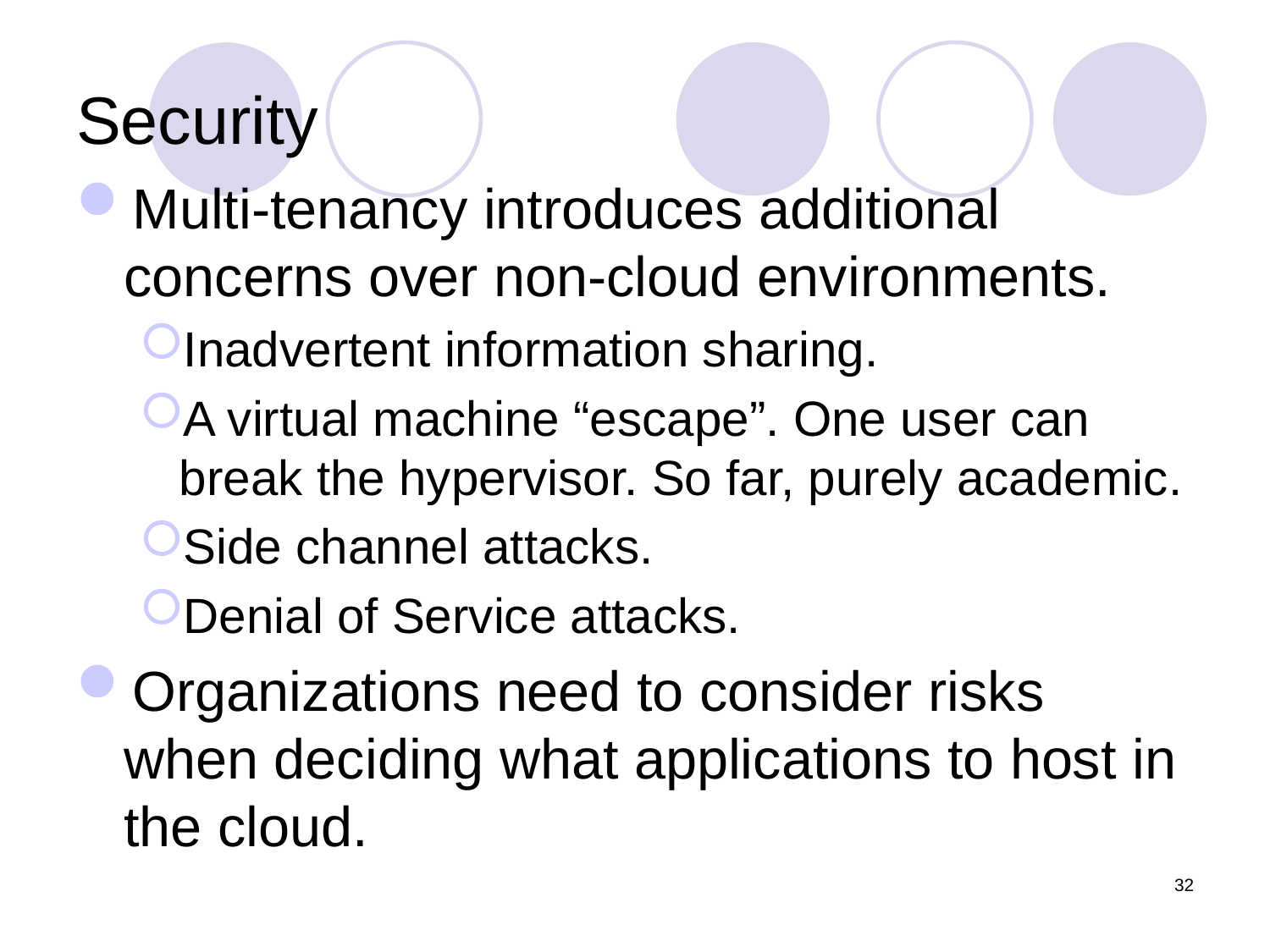

# Security
Multi-tenancy introduces additional concerns over non-cloud environments.
Inadvertent information sharing.
A virtual machine “escape”. One user can break the hypervisor. So far, purely academic.
Side channel attacks.
Denial of Service attacks.
Organizations need to consider risks when deciding what applications to host in the cloud.
32